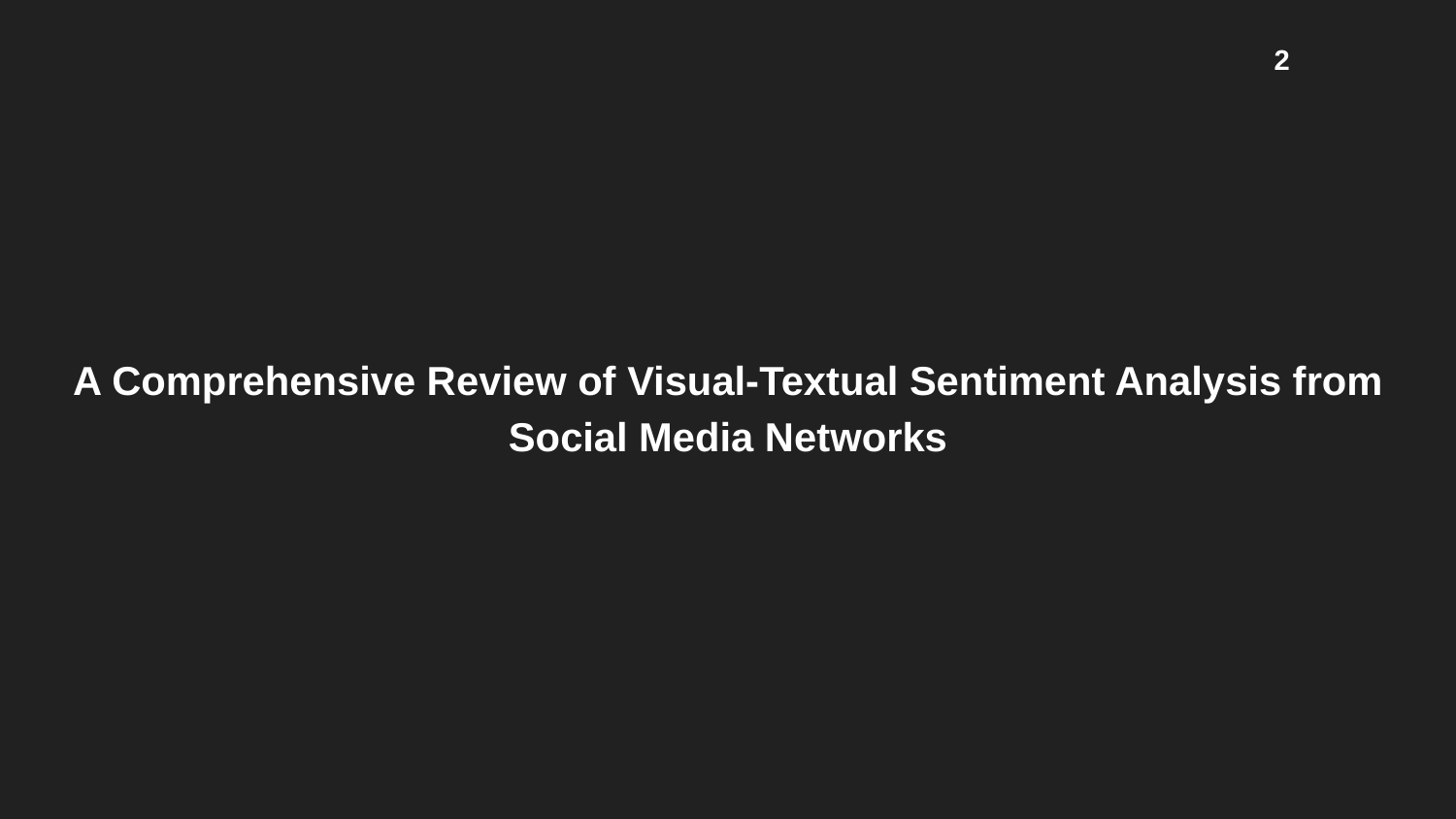

2
A Comprehensive Review of Visual-Textual Sentiment Analysis from Social Media Networks